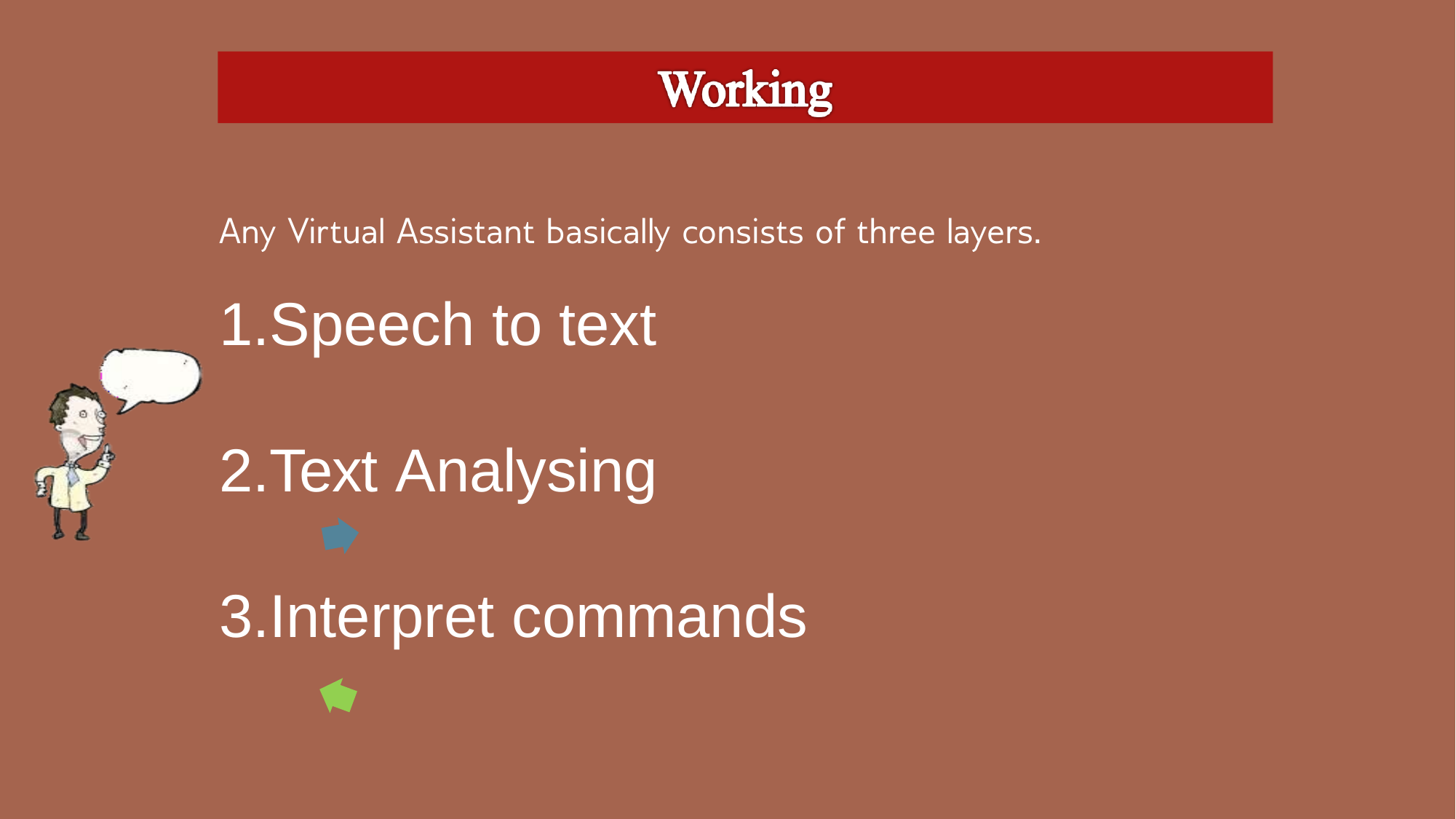

Any Virtual Assistant basically consists of three layers.

Speech to text

Text Analysing

Interpret commands

#